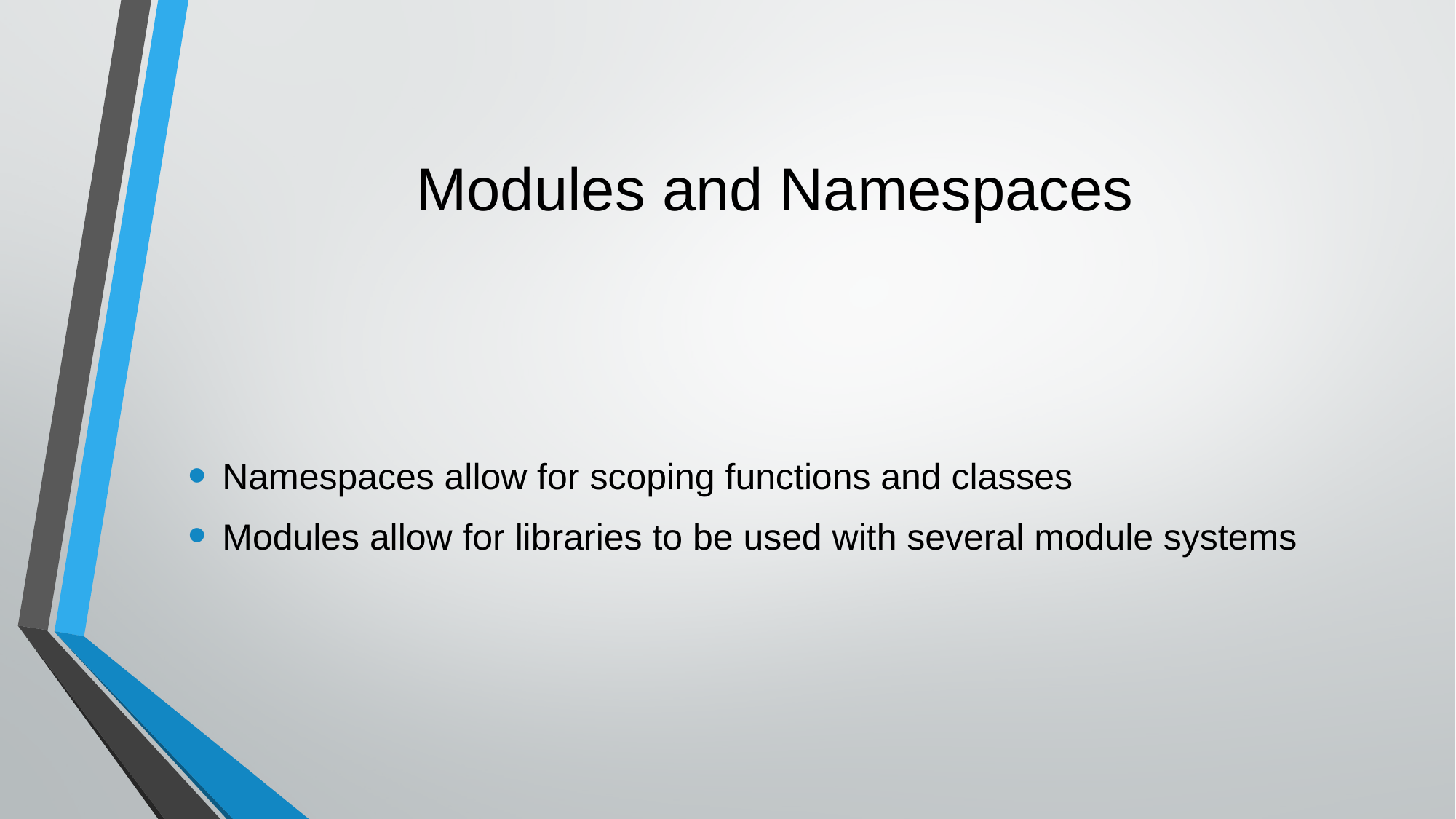

# Modules and Namespaces
Namespaces allow for scoping functions and classes
Modules allow for libraries to be used with several module systems